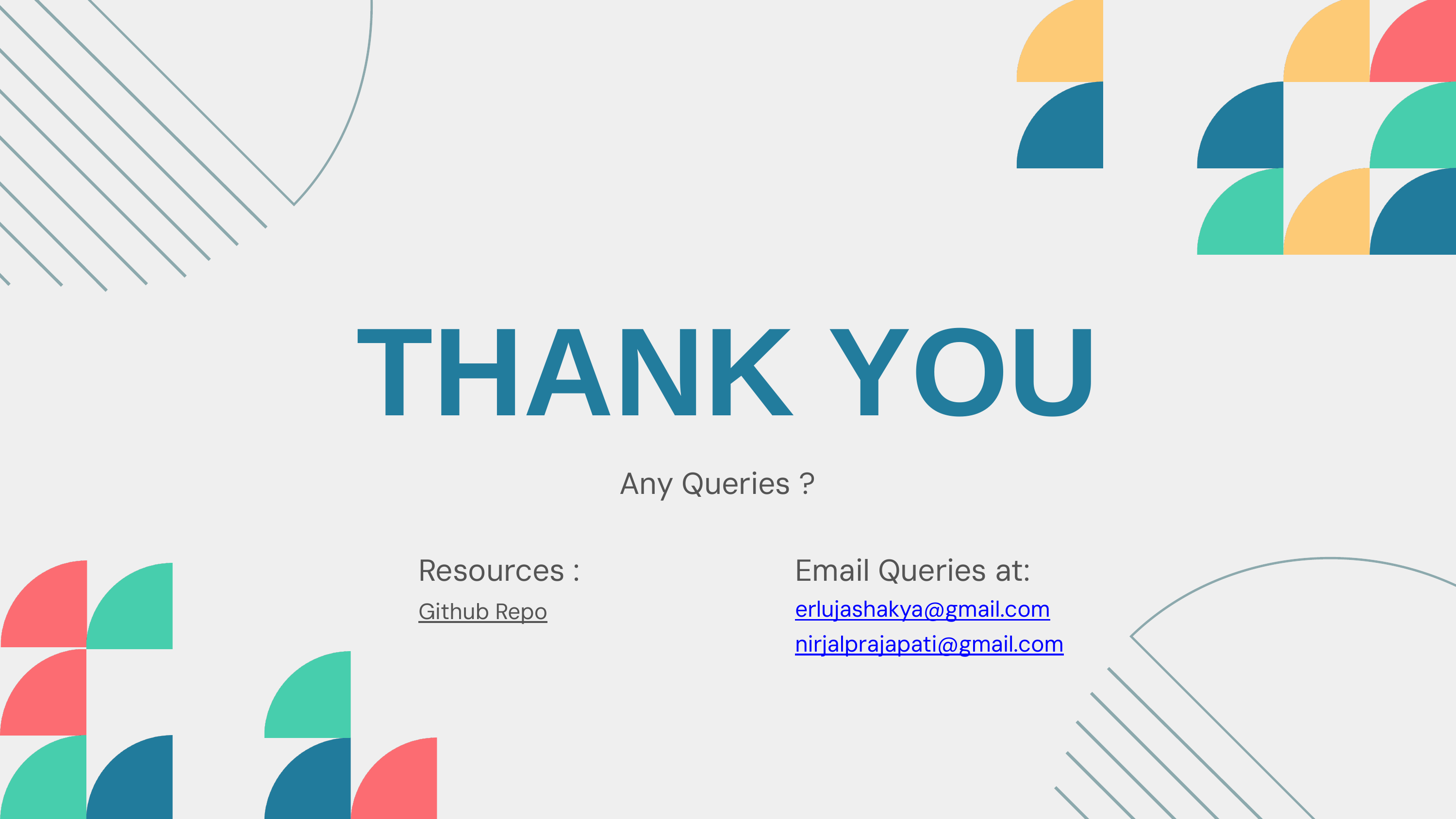

THANK YOU

Any Queries ?
Resources :
Email Queries at:

Github Repo
erlujashakya@gmail.com
nirjalprajapati@gmail.com